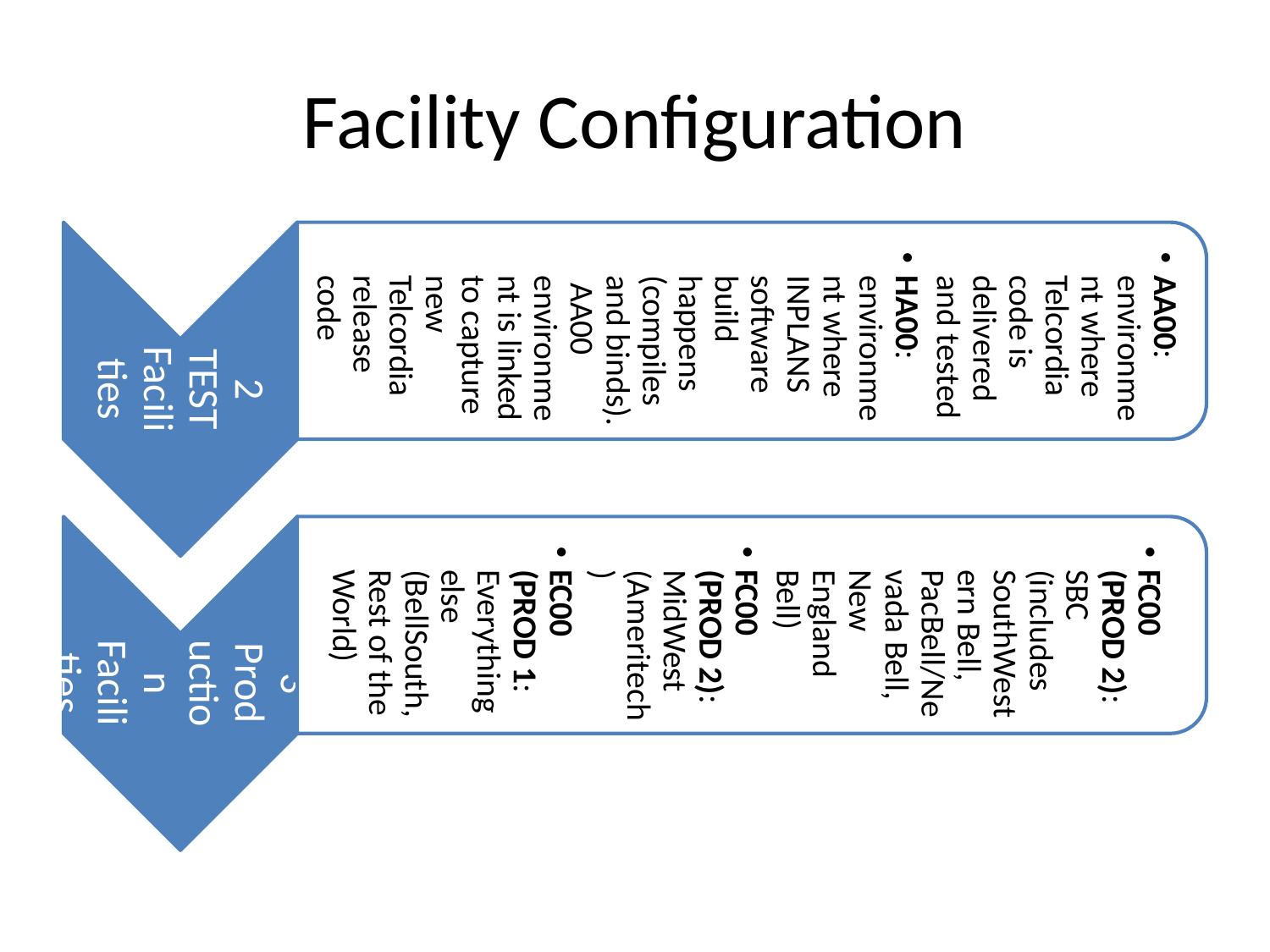

# Facility Configuration
AA00: environment where Telcordia code is delivered and tested
HA00: environment where INPLANS software build happens (compiles and binds).  AA00 environment is linked to capture new Telcordia release code
FC00 (PROD 2): SBC (includes SouthWestern Bell, PacBell/Nevada Bell, New England Bell)
FC00 (PROD 2): MidWest (Ameritech)
EC00 (PROD 1: Everything else (BellSouth, Rest of the World)
2 TEST Facilities
3 Production Facilities